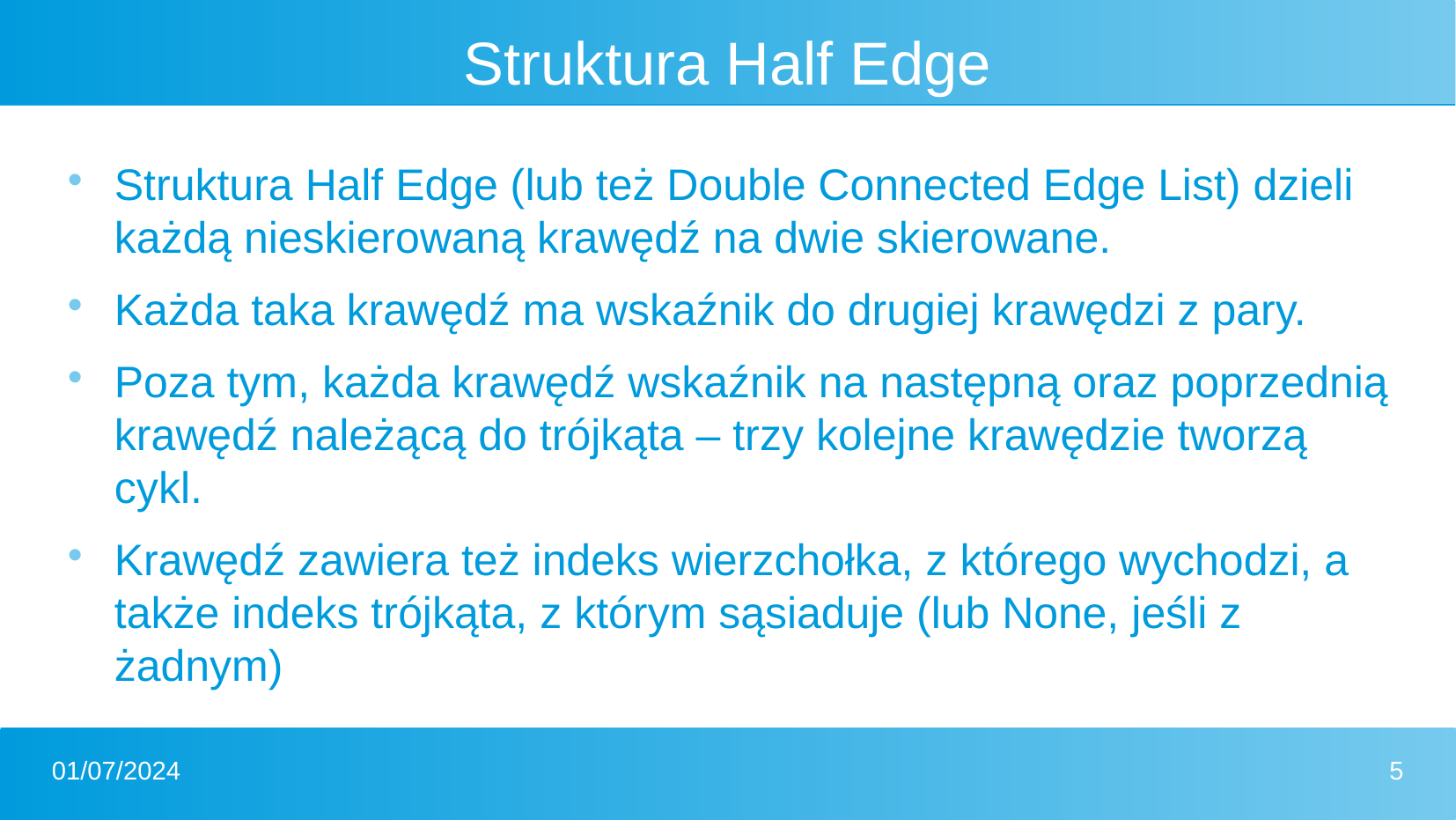

# Struktura Half Edge
Struktura Half Edge (lub też Double Connected Edge List) dzieli każdą nieskierowaną krawędź na dwie skierowane.
Każda taka krawędź ma wskaźnik do drugiej krawędzi z pary.
Poza tym, każda krawędź wskaźnik na następną oraz poprzednią krawędź należącą do trójkąta – trzy kolejne krawędzie tworzą cykl.
Krawędź zawiera też indeks wierzchołka, z którego wychodzi, a także indeks trójkąta, z którym sąsiaduje (lub None, jeśli z żadnym)
01/07/2024
5